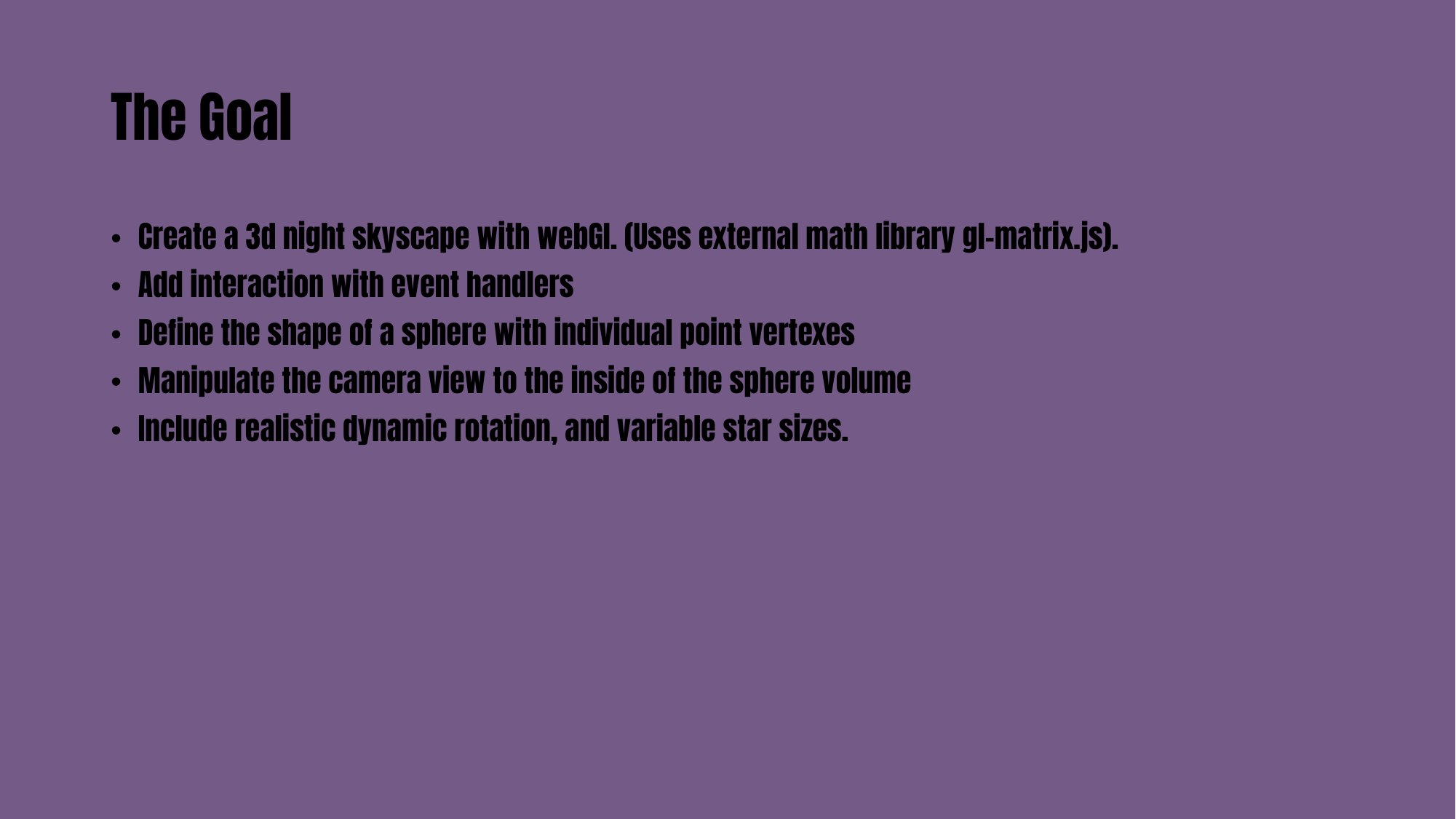

# The Goal
Create a 3d night skyscape with webGl. (Uses external math library gl-matrix.js).
Add interaction with event handlers
Define the shape of a sphere with individual point vertexes
Manipulate the camera view to the inside of the sphere volume
Include realistic dynamic rotation, and variable star sizes.